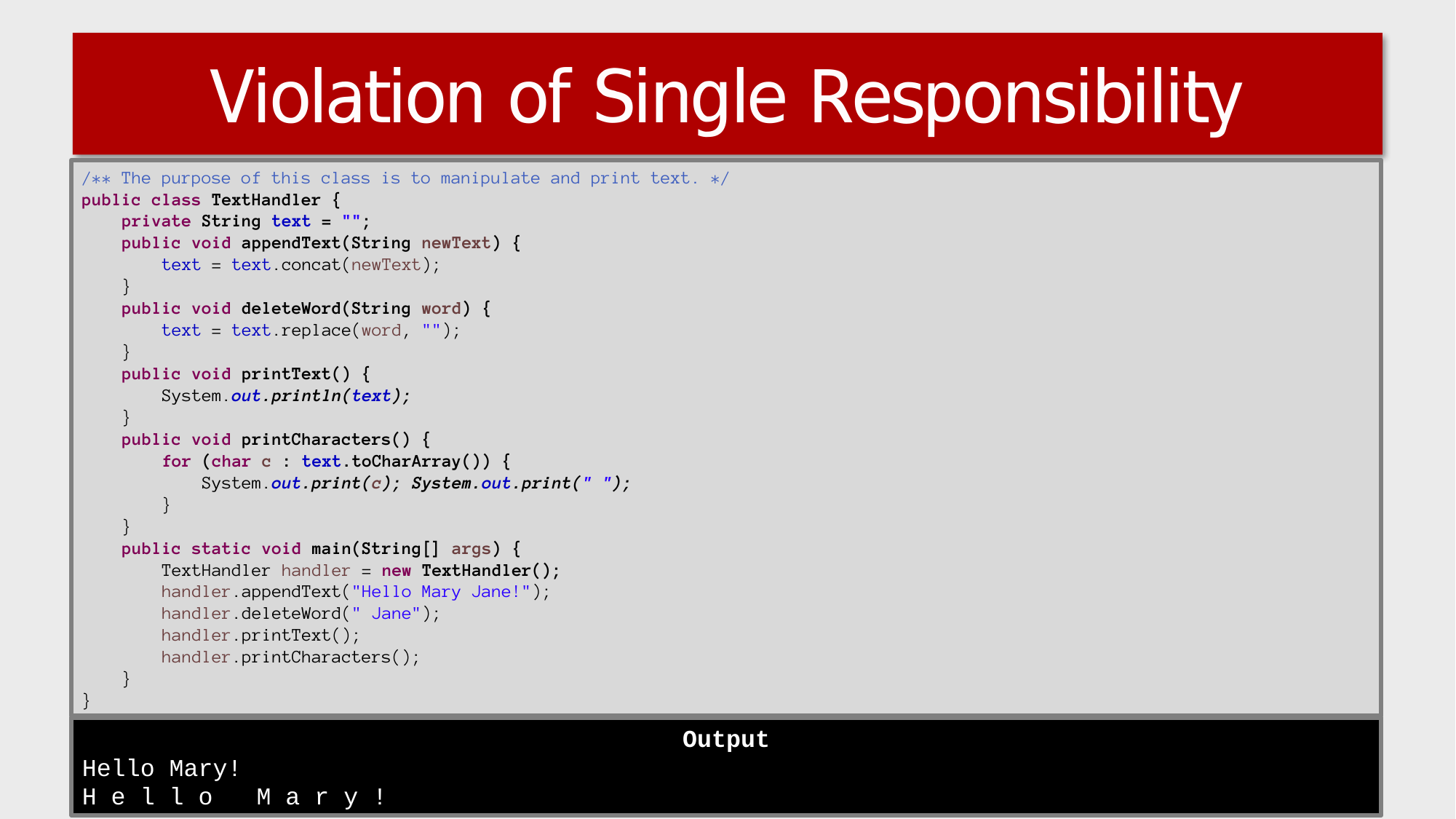

# Violation of Single Responsibility
/** The purpose of this class is to manipulate and print text. */
public class TextHandler {
    private String text = "";
    public void appendText(String newText) {
        text = text.concat(newText);
    }
    public void deleteWord(String word) {
        text = text.replace(word, "");
    }
    public void printText() {
        System.out.println(text);
    }
    public void printCharacters() {
        for (char c : text.toCharArray()) {
            System.out.print(c); System.out.print(" ");
        }
    }
    public static void main(String[] args) {
        TextHandler handler = new TextHandler();
        handler.appendText("Hello Mary Jane!");
        handler.deleteWord(" Jane");
        handler.printText();
        handler.printCharacters();
    }
}
Output
Hello Mary!
H e l l o   M a r y !